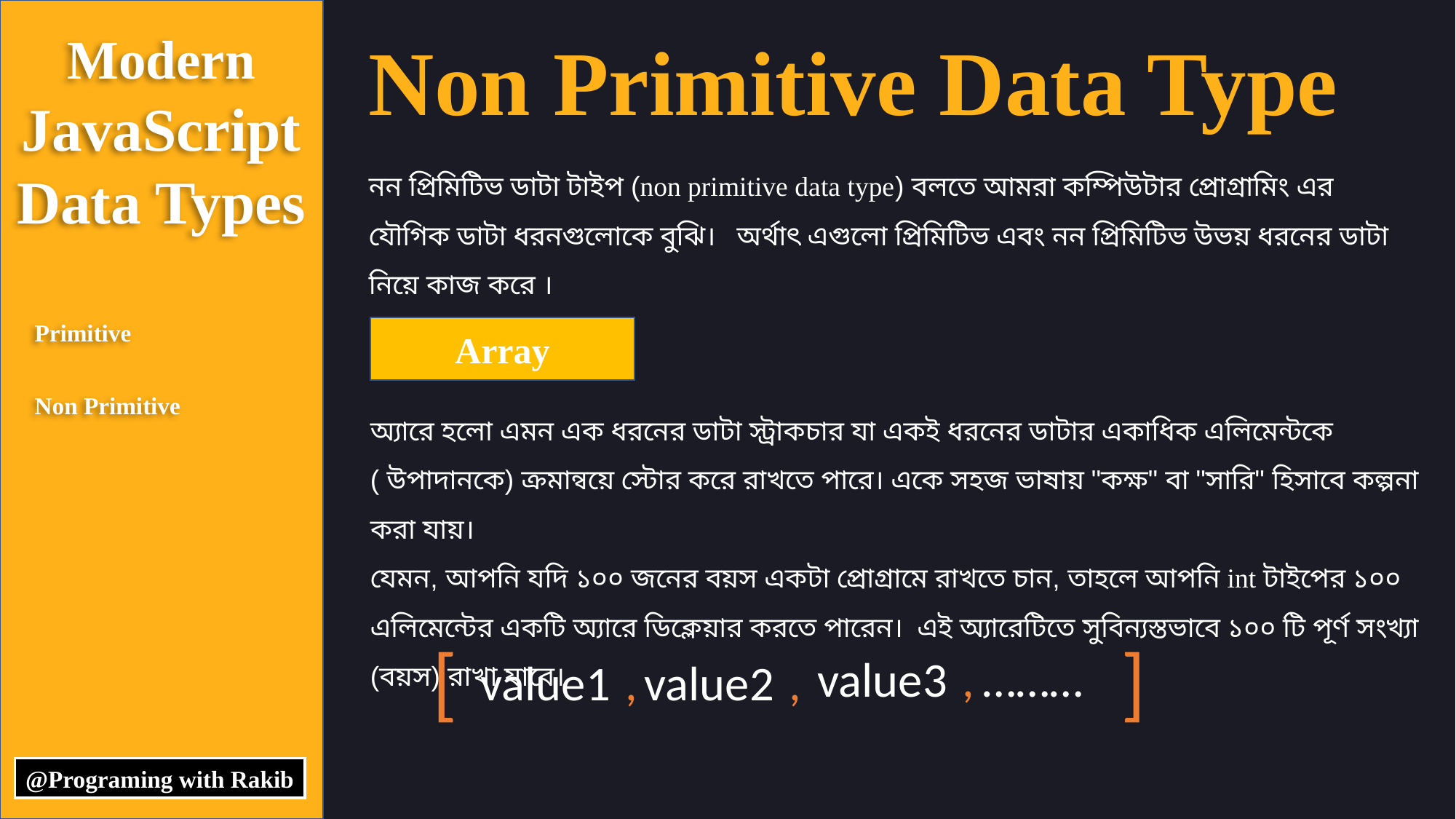

Modern
JavaScript
Data Types

Non Primitive Data Type
নন প্রিমিটিভ ডাটা টাইপ (non primitive data type) বলতে আমরা কম্পিউটার প্রোগ্রামিং এর যৌগিক ডাটা ধরনগুলোকে বুঝি।   অর্থাৎ এগুলো প্রিমিটিভ এবং নন প্রিমিটিভ উভয় ধরনের ডাটা নিয়ে কাজ করে ।
Primitive
Non Primitive
Array
অ্যারে হলো এমন এক ধরনের ডাটা স্ট্রাকচার যা একই ধরনের ডাটার একাধিক এলিমেন্টকে ( উপাদানকে) ক্রমান্বয়ে স্টোর করে রাখতে পারে। একে সহজ ভাষায় "কক্ষ" বা "সারি" হিসাবে কল্পনা করা যায়।
যেমন, আপনি যদি ১০০ জনের বয়স একটা প্রোগ্রামে রাখতে চান, তাহলে আপনি int টাইপের ১০০ এলিমেন্টের একটি অ্যারে ডিক্লেয়ার করতে পারেন।  এই অ্যারেটিতে সুবিন্যস্তভাবে ১০০ টি পূর্ণ সংখ্যা (বয়স) রাখা যাবে।
[
]
………
value3
,
value2
,
value1
,
@Programing with Rakib